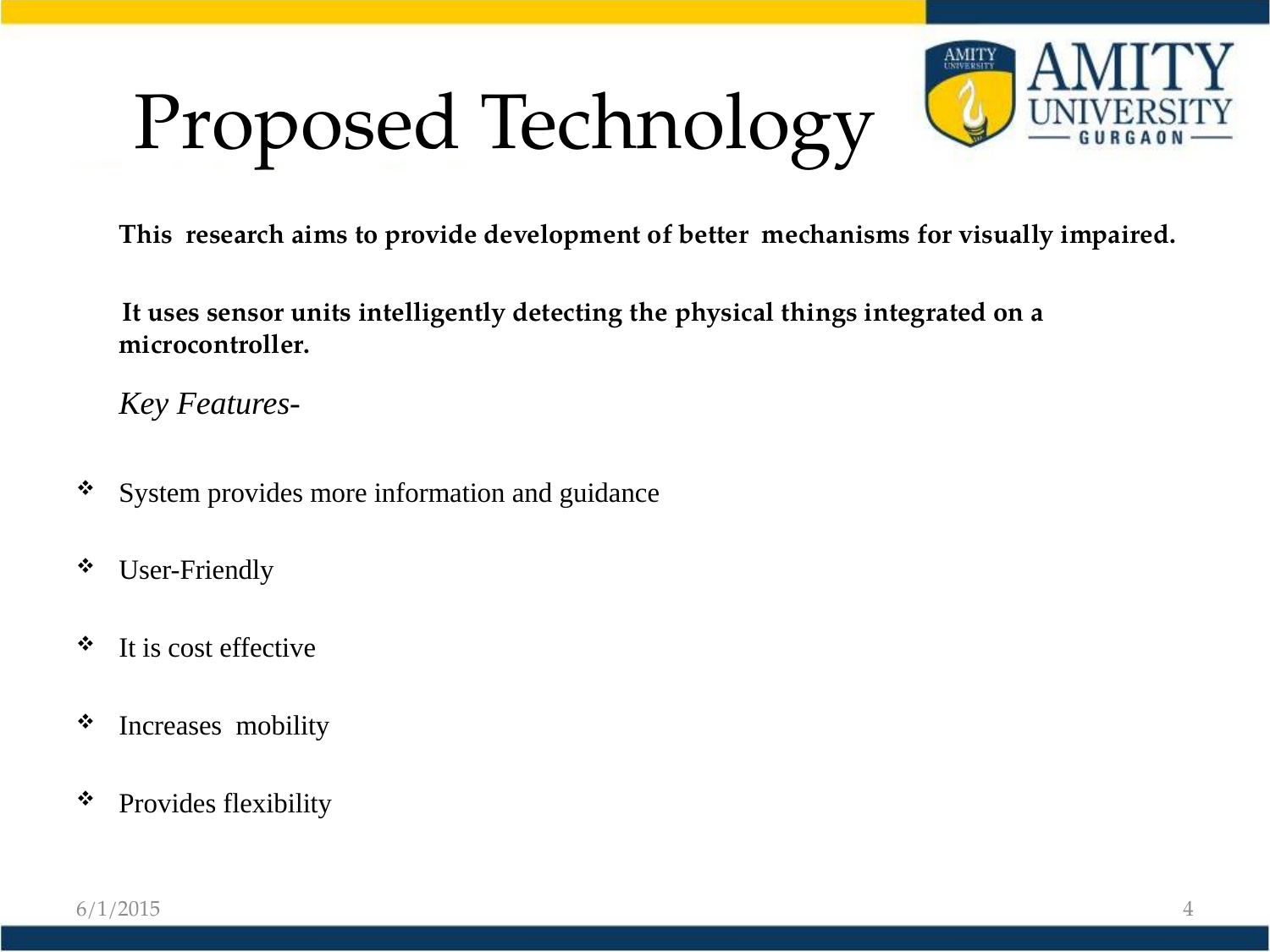

# Proposed Technology
	This  research aims to provide development of better  mechanisms for visually impaired.

       It uses sensor units intelligently detecting the physical things integrated on a microcontroller.
  	Key Features-

System provides more information and guidance

User-Friendly

It is cost effective

Increases  mobility

Provides flexibility

6/1/2015
4